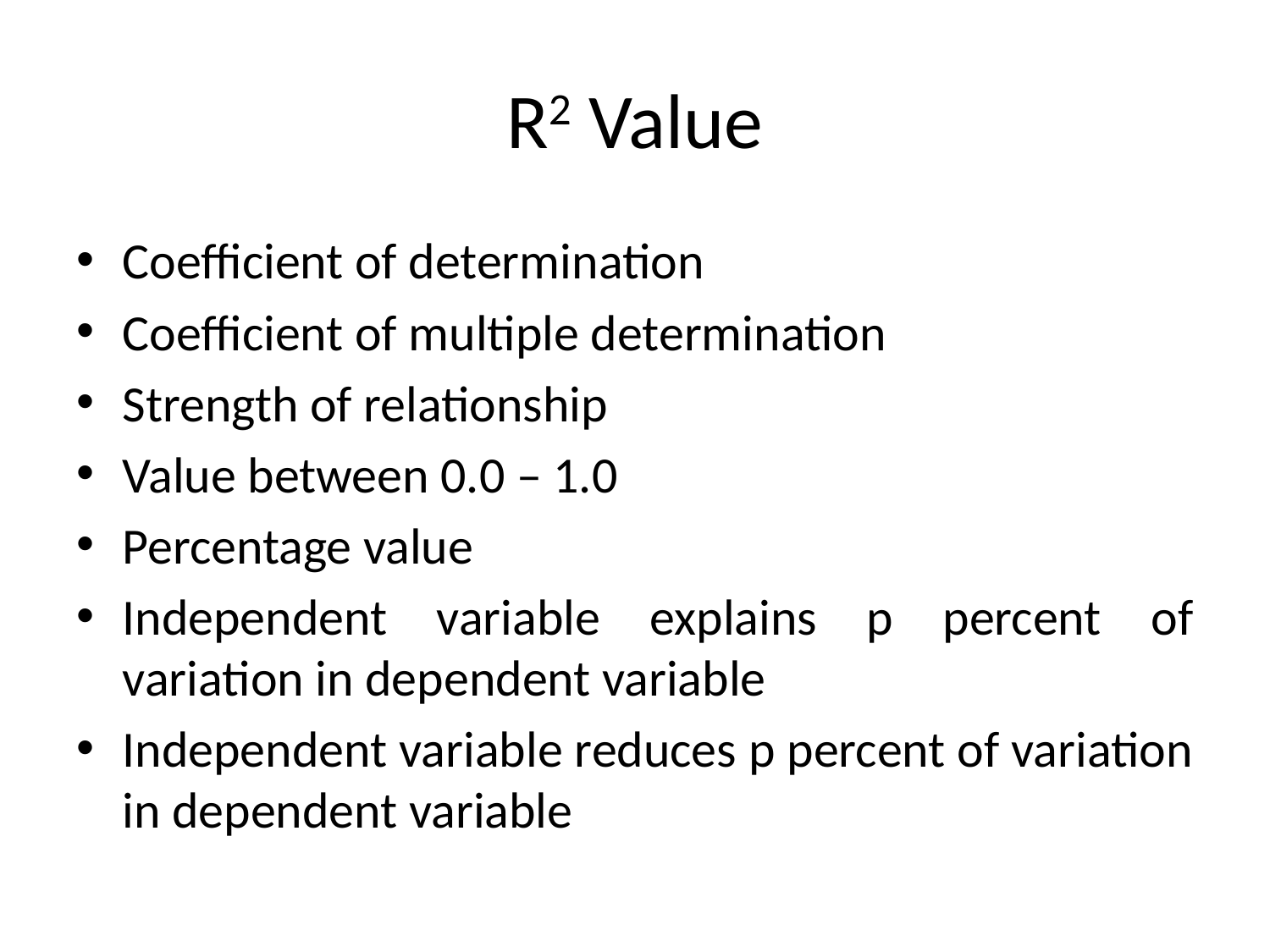

# R2 Value
Coefficient of determination
Coefficient of multiple determination
Strength of relationship
Value between 0.0 – 1.0
Percentage value
Independent variable explains p percent of variation in dependent variable
Independent variable reduces p percent of variation in dependent variable